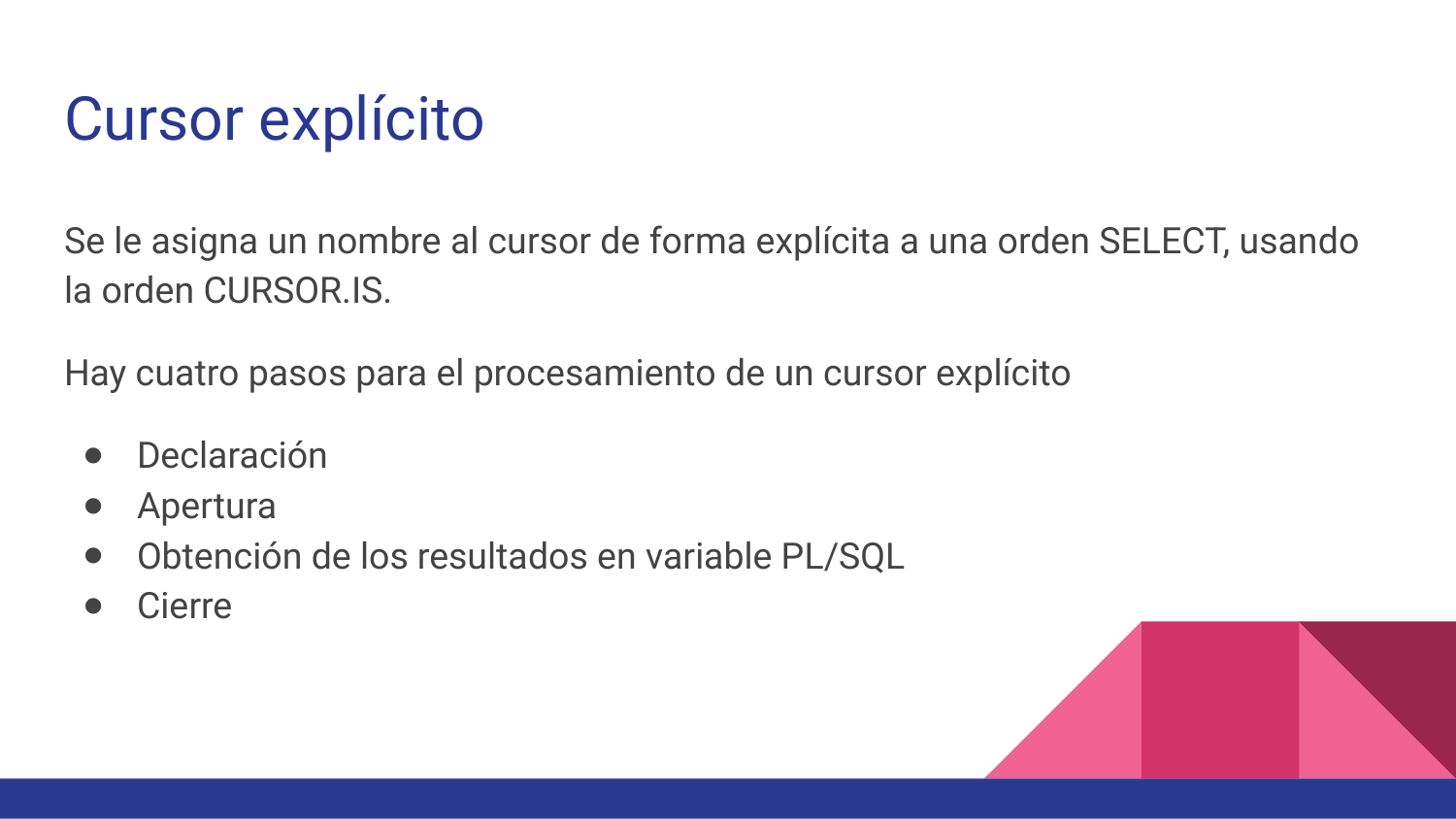

# Cursor explícito
Se le asigna un nombre al cursor de forma explícita a una orden SELECT, usando la orden CURSOR.IS.
Hay cuatro pasos para el procesamiento de un cursor explícito
Declaración
Apertura
Obtención de los resultados en variable PL/SQL
Cierre